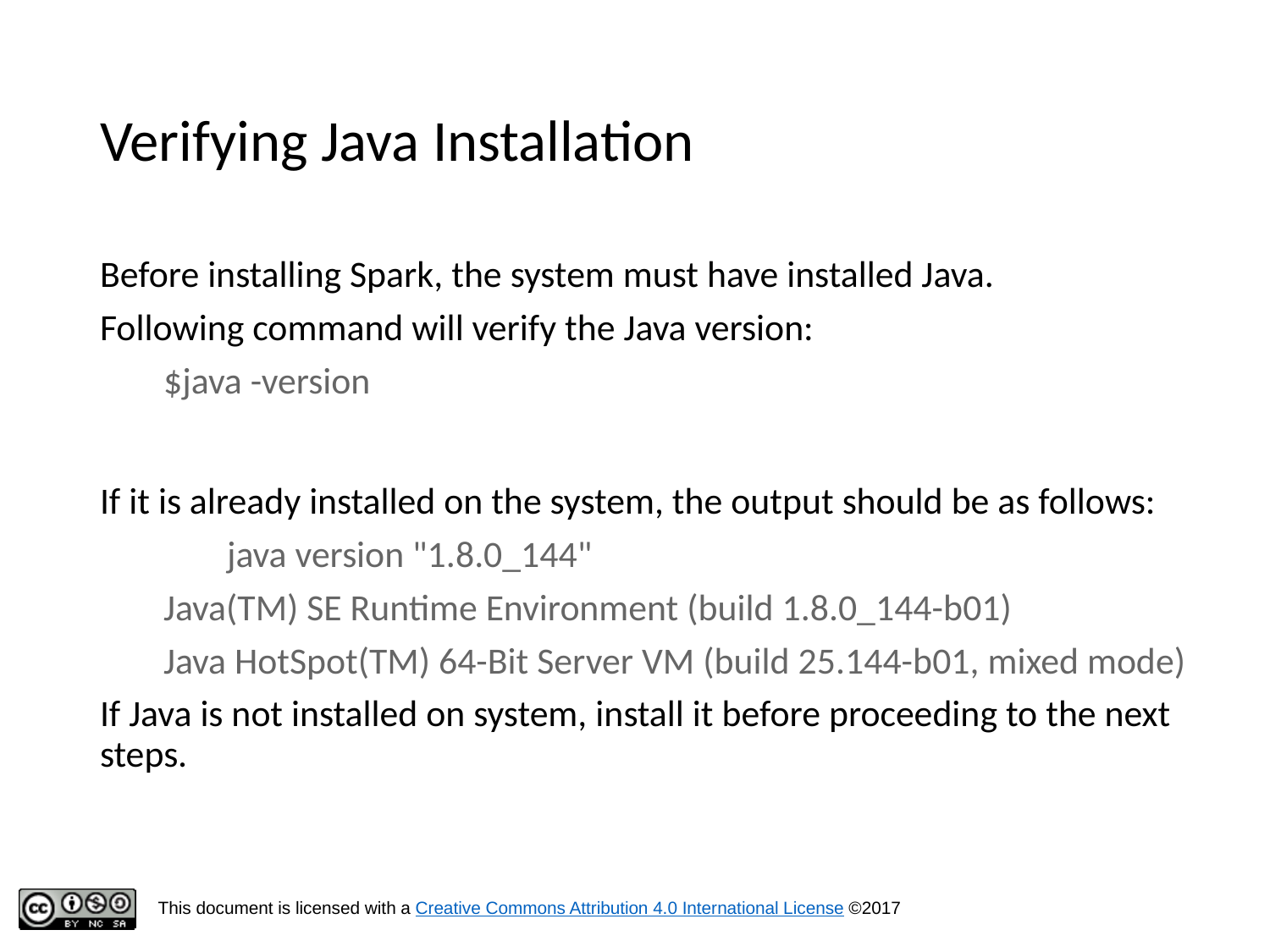

# Verifying Java Installation
Before installing Spark, the system must have installed Java.
Following command will verify the Java version:
$java -version

If it is already installed on the system, the output should be as follows:
	java version "1.8.0_144"
Java(TM) SE Runtime Environment (build 1.8.0_144-b01)
Java HotSpot(TM) 64-Bit Server VM (build 25.144-b01, mixed mode)
If Java is not installed on system, install it before proceeding to the next steps.